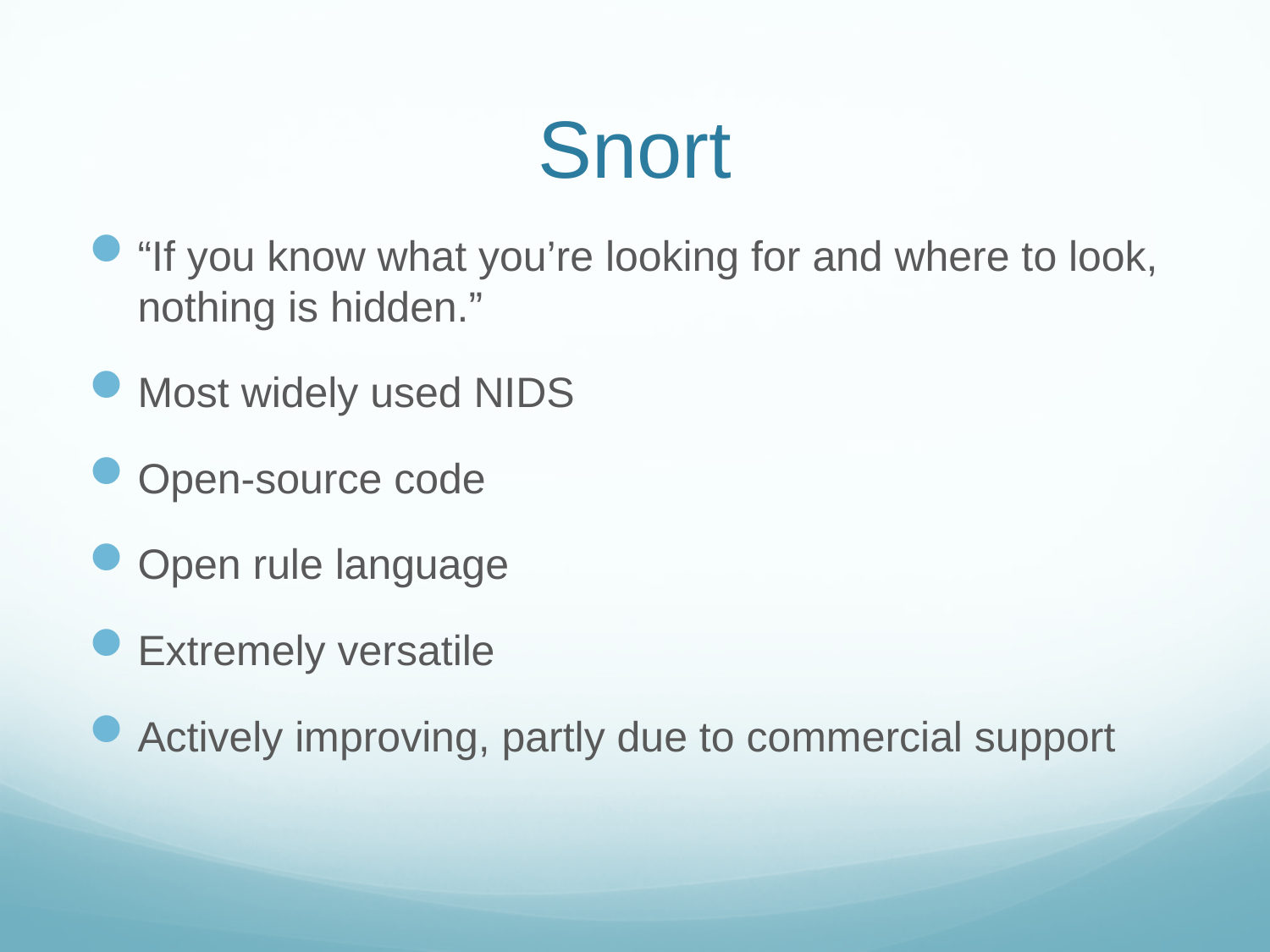

# Snort
“If you know what you’re looking for and where to look, nothing is hidden.”
Most widely used NIDS
Open-source code
Open rule language
Extremely versatile
Actively improving, partly due to commercial support